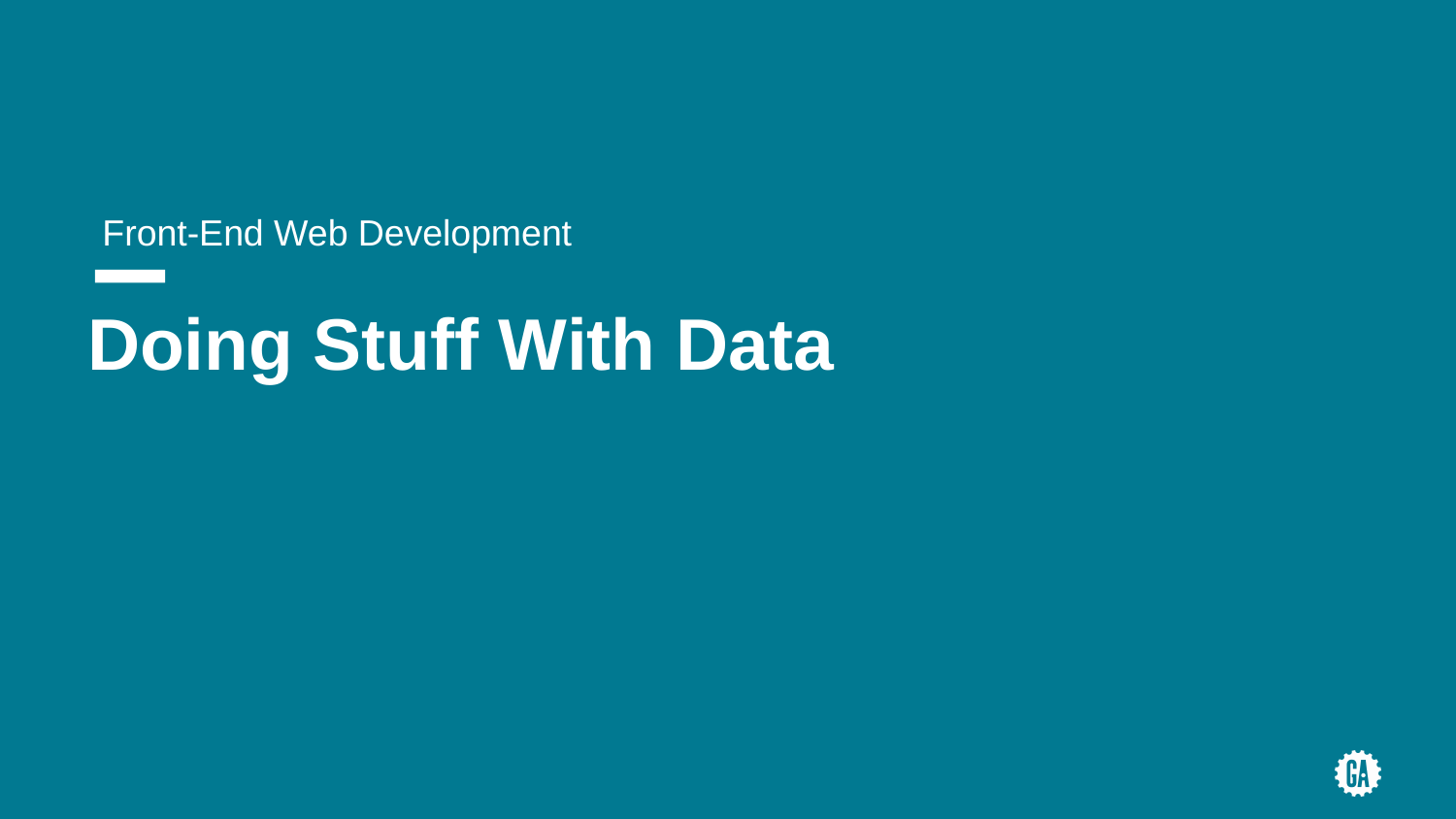

Front-End Web Development
# Doing Stuff With Data